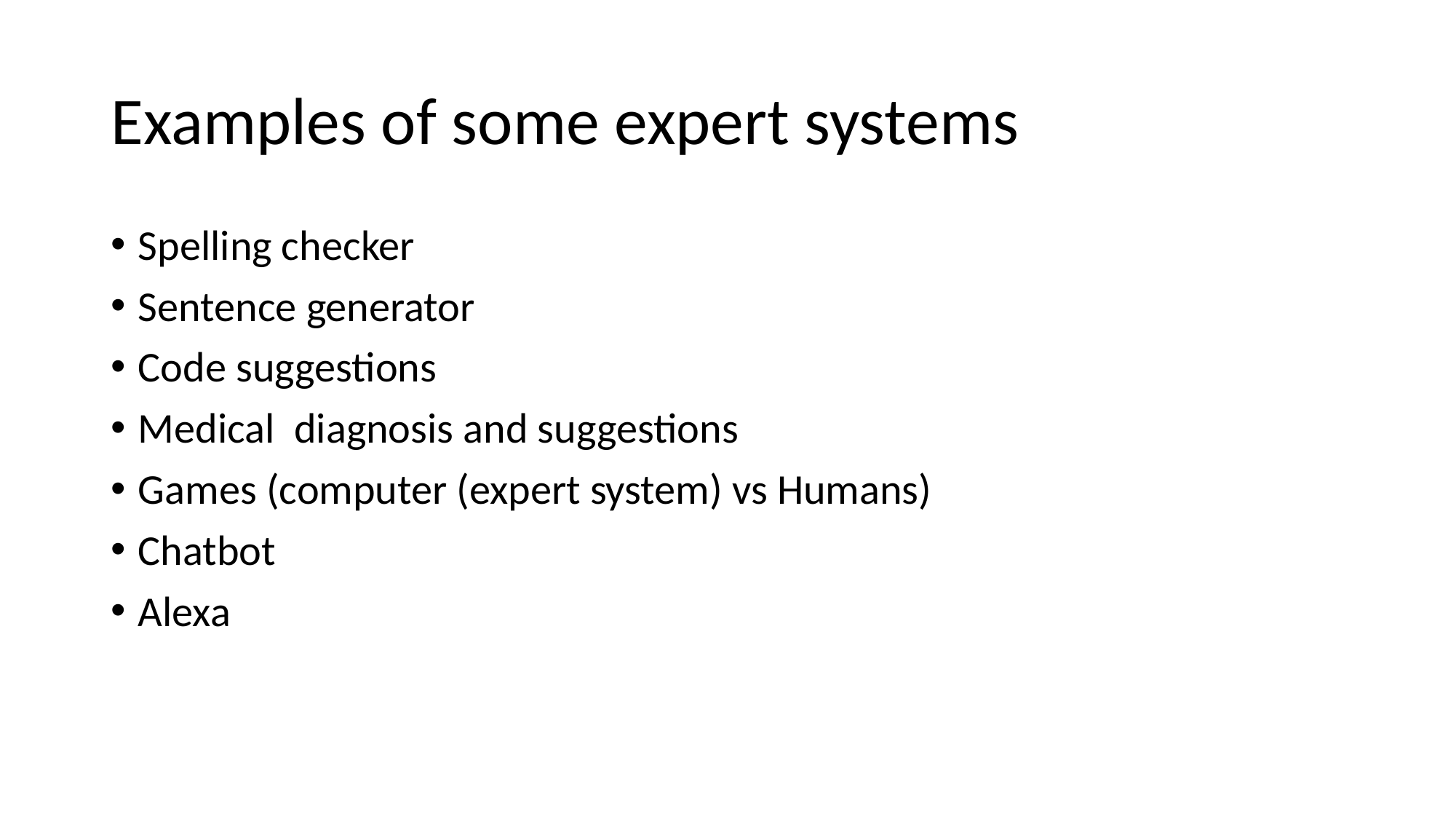

# Examples of some expert systems
Spelling checker
Sentence generator
Code suggestions
Medical  diagnosis and suggestions
Games (computer (expert system) vs Humans)
Chatbot
Alexa